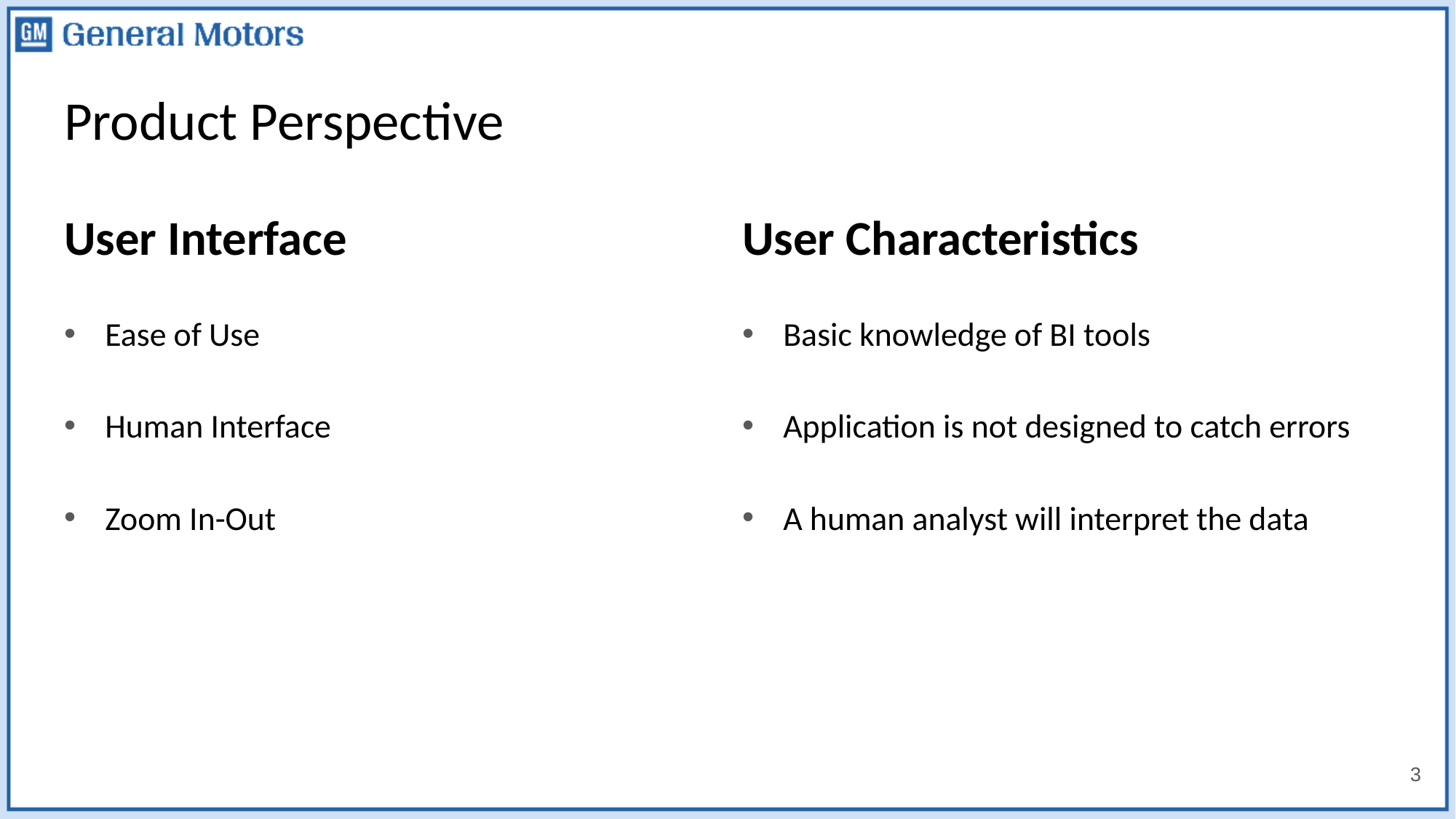

# Product Perspective
User Interface

Ease of Use

Human Interface

Zoom In-Out

User Characteristics

Basic knowledge of BI tools

Application is not designed to catch errors

A human analyst will interpret the data

3